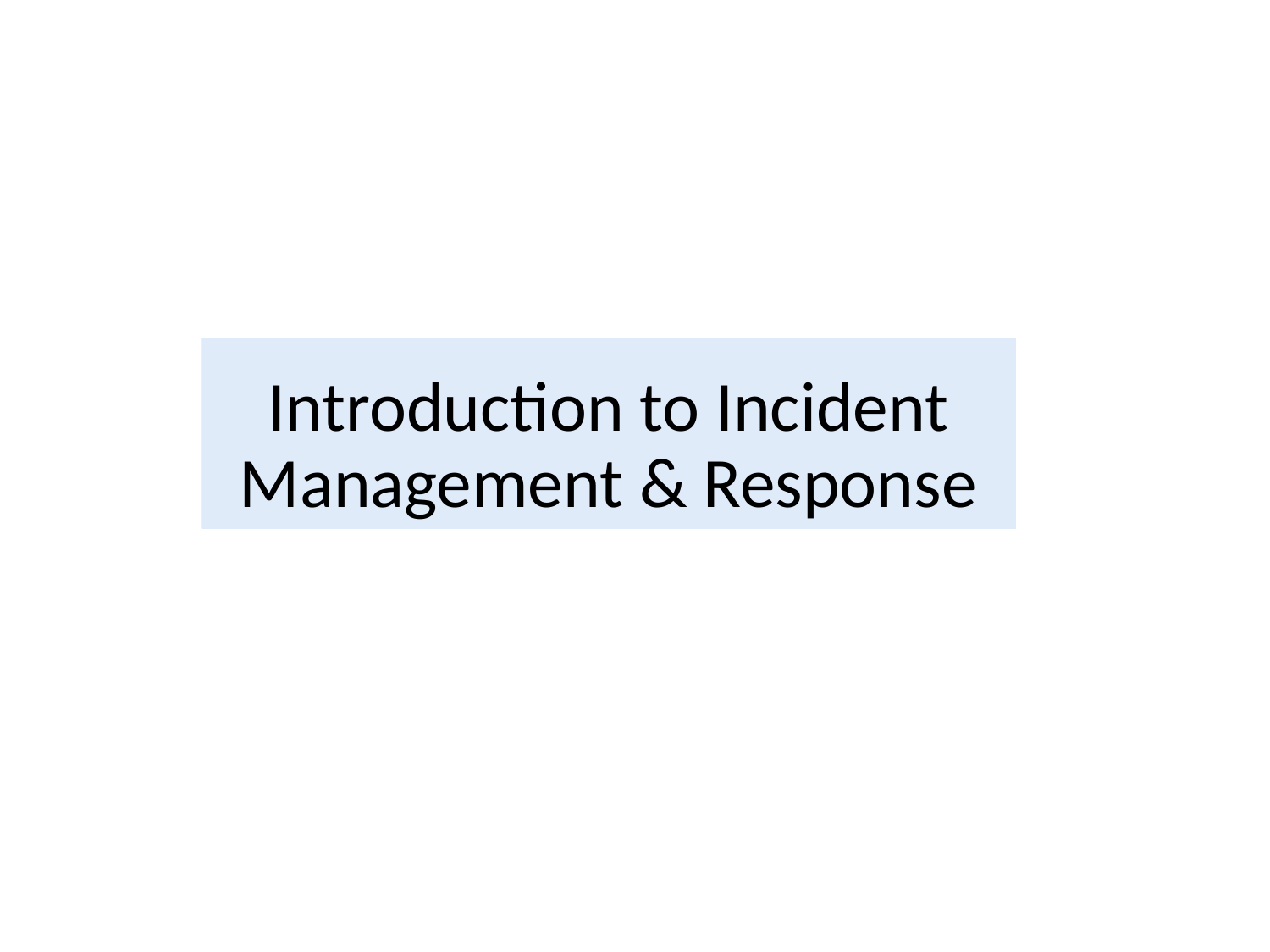

# Introduction to Incident Management & Response